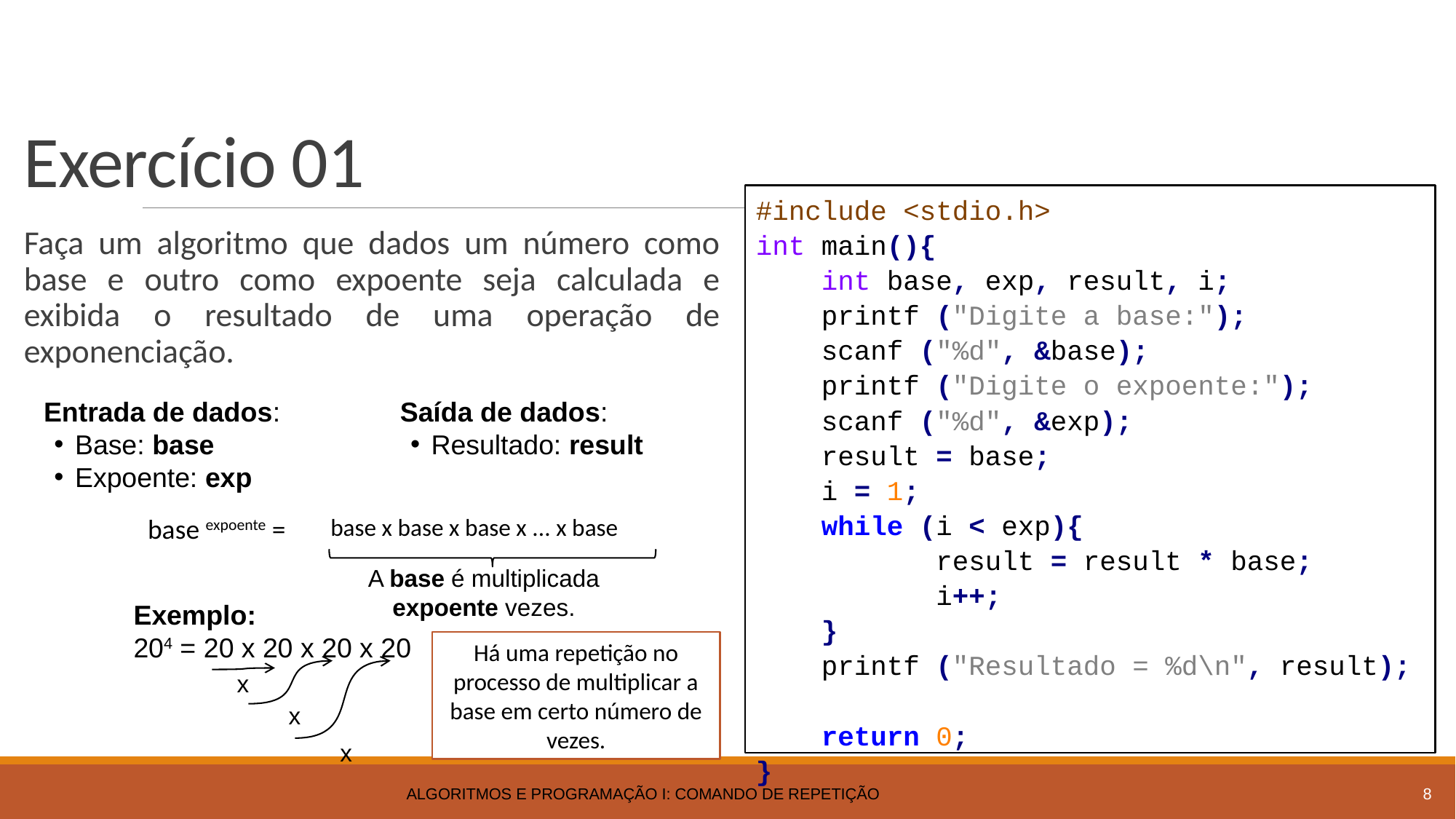

# Exercício 01
#include <stdio.h>
int main(){
    int base, exp, result, i;
    printf ("Digite a base:");
    scanf ("%d", &base);
    printf ("Digite o expoente:");
    scanf ("%d", &exp);
    result = base;
    i = 1;
    while (i < exp){
           result = result * base;
           i++;
    }
    printf ("Resultado = %d\n", result);
    return 0;
}
Faça um algoritmo que dados um número como base e outro como expoente seja calculada e exibida o resultado de uma operação de exponenciação.

Saída de dados:
Resultado: result
Entrada de dados:
Base: base
Expoente: exp
base expoente =
base x base x base x ... x base

A base é multiplicada expoente vezes.
Exemplo:
204 = 20 x 20 x 20 x 20
Há uma repetição no processo de multiplicar a base em certo número de vezes.
x
x
x
Algoritmos e Programação I: Comando de Repetição
8